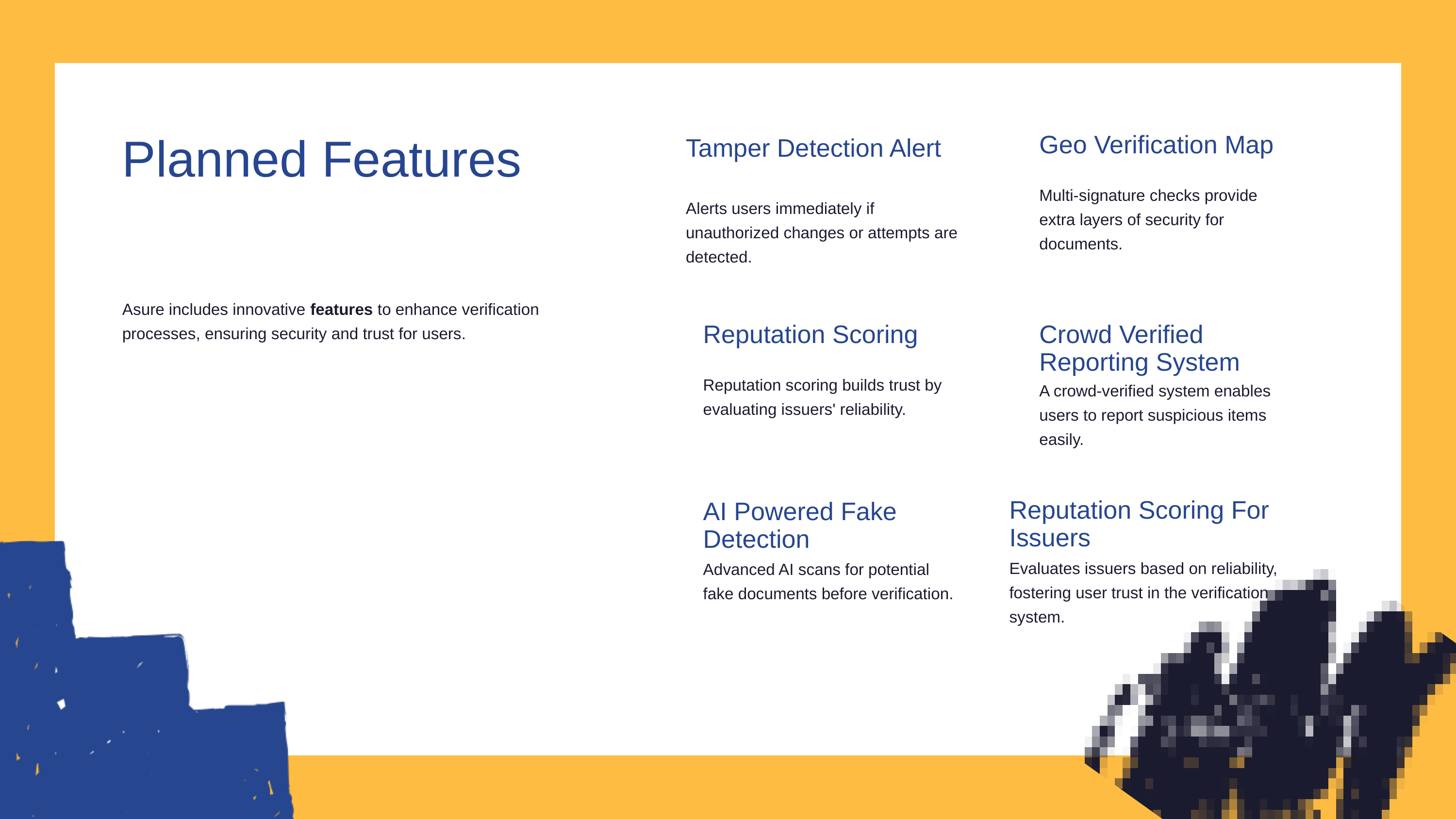

Geo Verification Map
Multi-signature checks provide extra layers of security for documents.
Planned Features
Asure includes innovative features to enhance verification processes, ensuring security and trust for users.
Tamper Detection Alert
Alerts users immediately if unauthorized changes or attempts are detected.
Reputation Scoring
Reputation scoring builds trust by evaluating issuers' reliability.
Crowd Verified Reporting System
A crowd-verified system enables users to report suspicious items easily.
Reputation Scoring For Issuers
Evaluates issuers based on reliability, fostering user trust in the verification system.
AI Powered Fake Detection
Advanced AI scans for potential fake documents before verification.